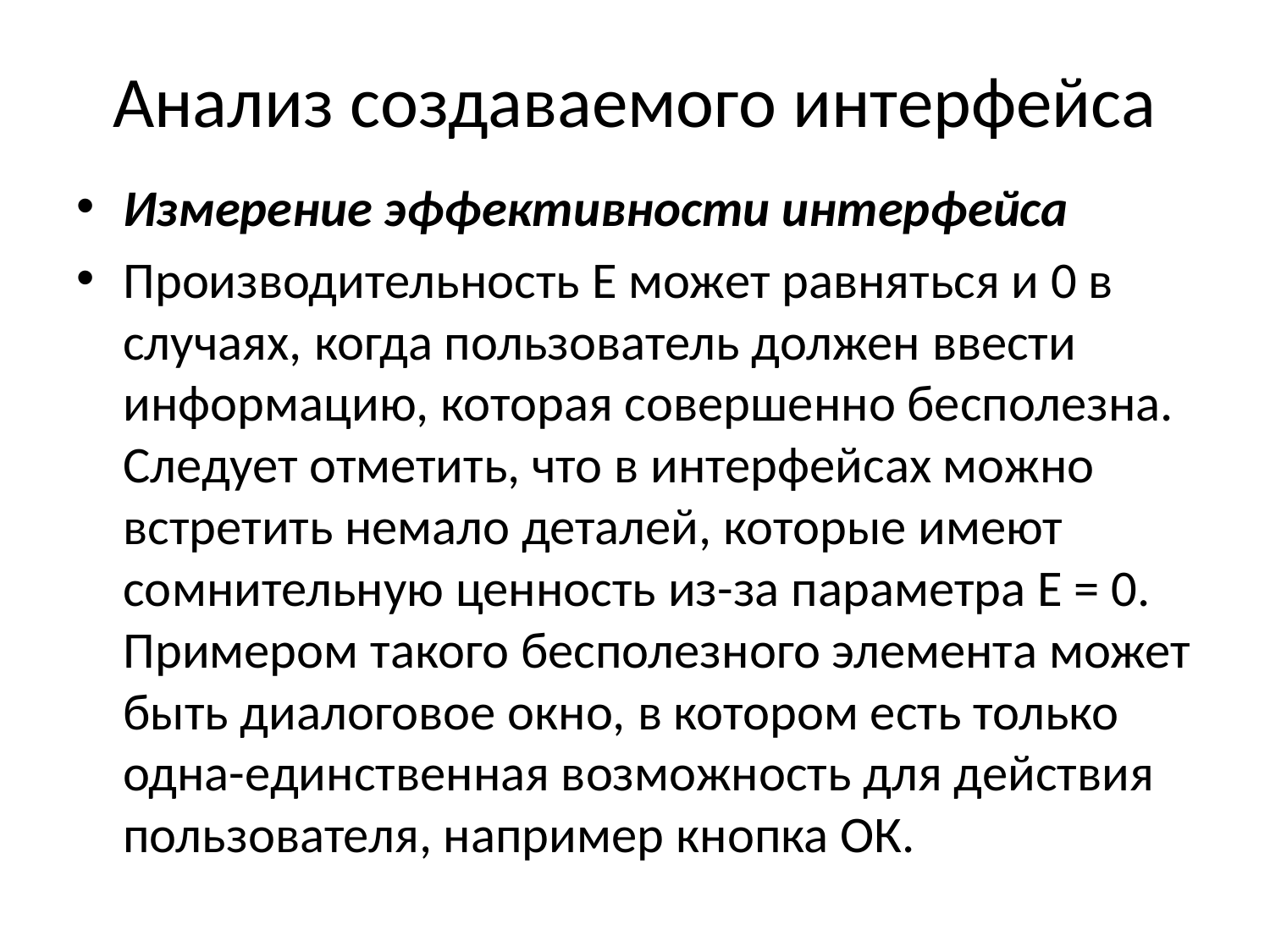

# Анализ создаваемого интерфейса
Измерение эффективности интерфейса
Производительность Е может равняться и 0 в случаях, когда пользователь должен ввести информацию, которая совершенно бесполезна. Следует отметить, что в интерфейсах можно встретить немало деталей, которые имеют сомнительную ценность из-за параметра Е = 0. Примером такого бесполезного элемента может быть диалоговое окно, в котором есть только одна-единственная возможность для действия пользователя, например кнопка ОК.